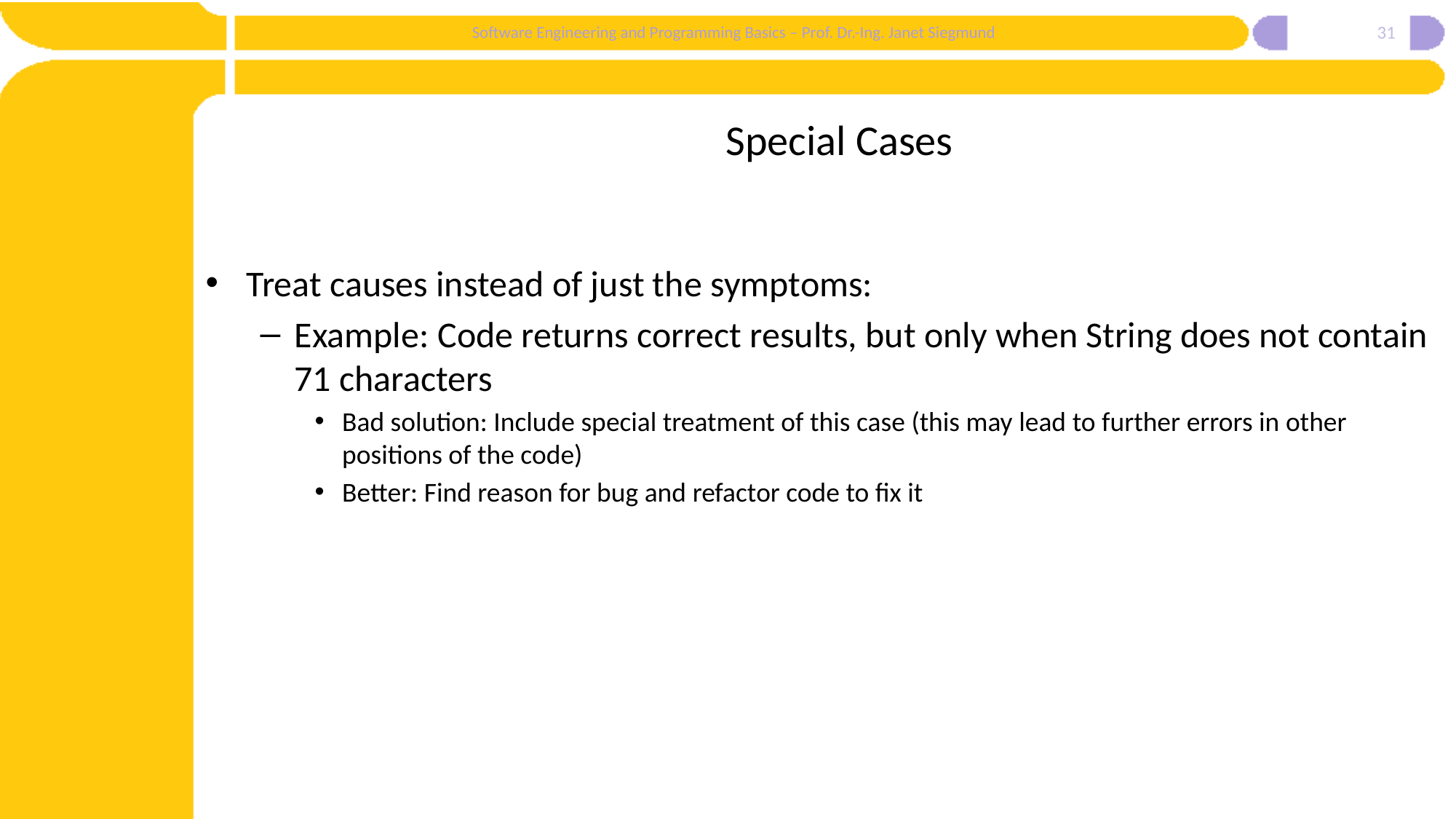

31
# Special Cases
Treat causes instead of just the symptoms:
Example: Code returns correct results, but only when String does not contain 71 characters
Bad solution: Include special treatment of this case (this may lead to further errors in other positions of the code)
Better: Find reason for bug and refactor code to fix it